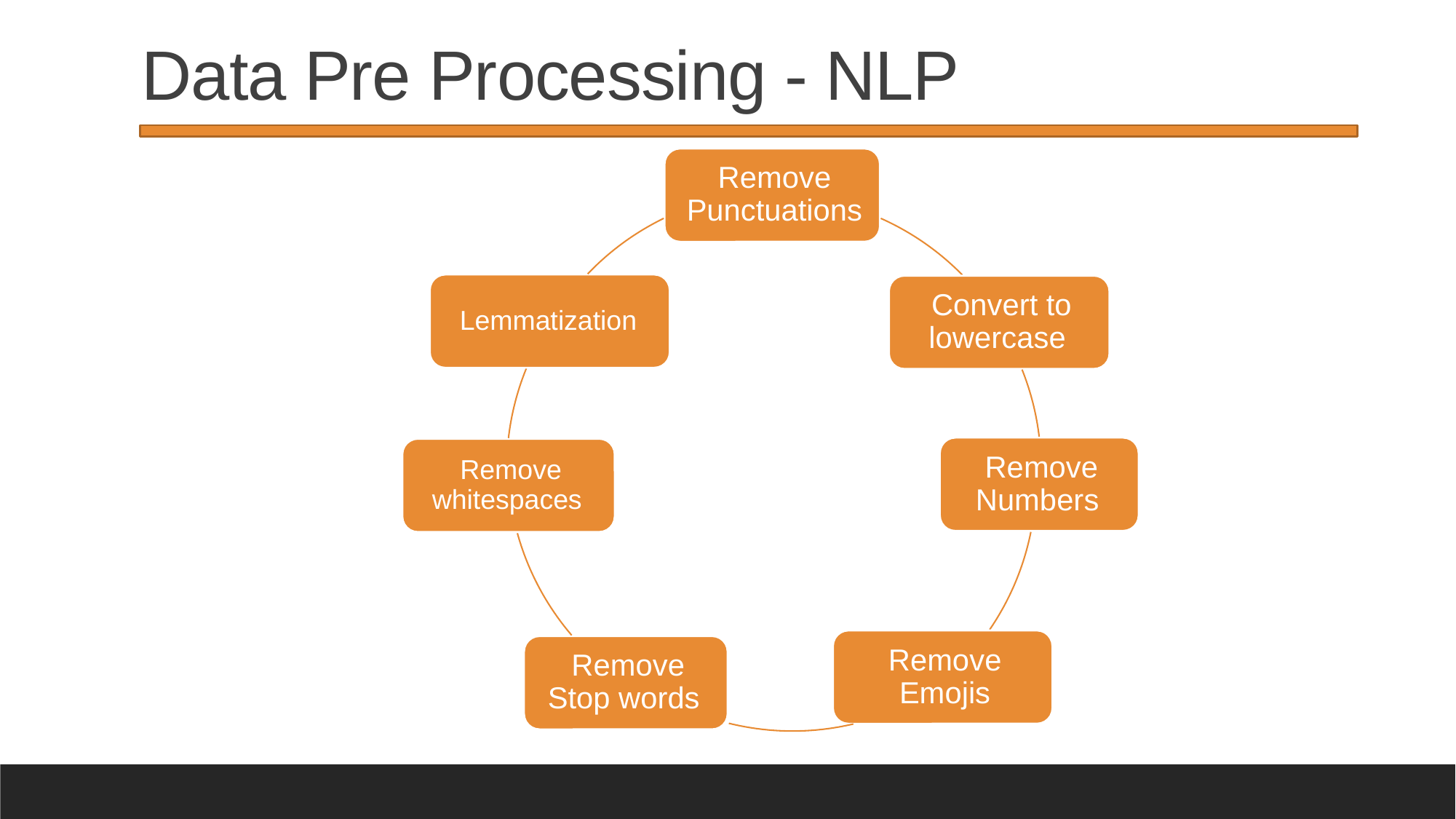

Data Pre Processing - NLP

Remove Punctuations
Convert to lowercase
Remove Numbers
Remove Emojis
Remove Stop words
Remove whitespaces
Lemmatization